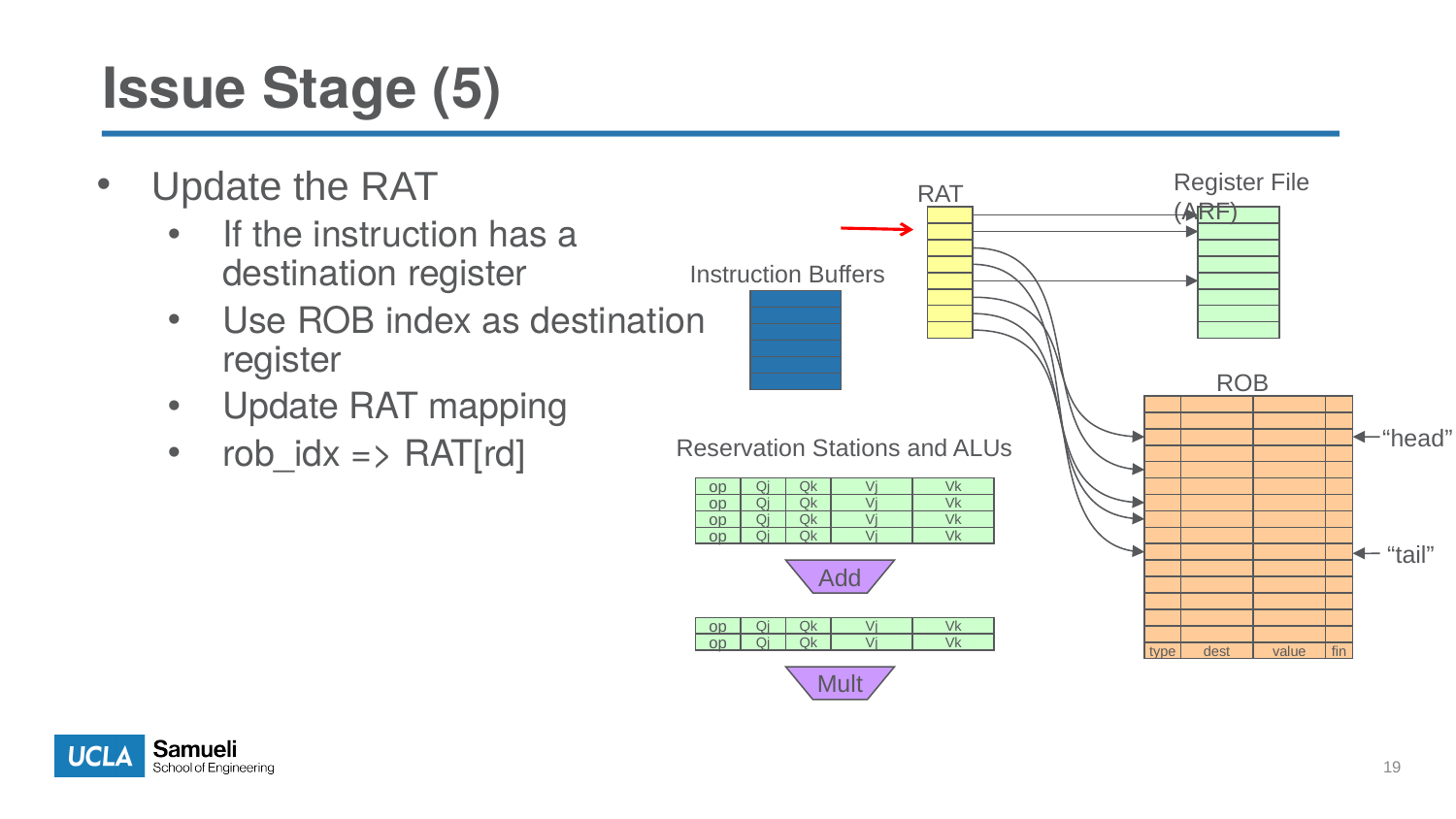

Issue Stage (5)
Register File (ARF)
Update the RAT
If the instruction has a destination register
Use ROB index as destination register
Update RAT mapping
rob_idx => RAT[rd]
RAT

Instruction Buffers

ROB

“head”
Reservation Stations and ALUs

op
Qj
Qk
Vj
Vk

op
Qj
Qk
Vj
Vk

op
Qj
Qk
Vj
Vk

op
Qj
Qk
Vj
Vk

“tail”

Add

op
Qj
Qk
Vj
Vk

op
Qj
Qk
Vj
Vk
type
dest
value
fin
Mult
19